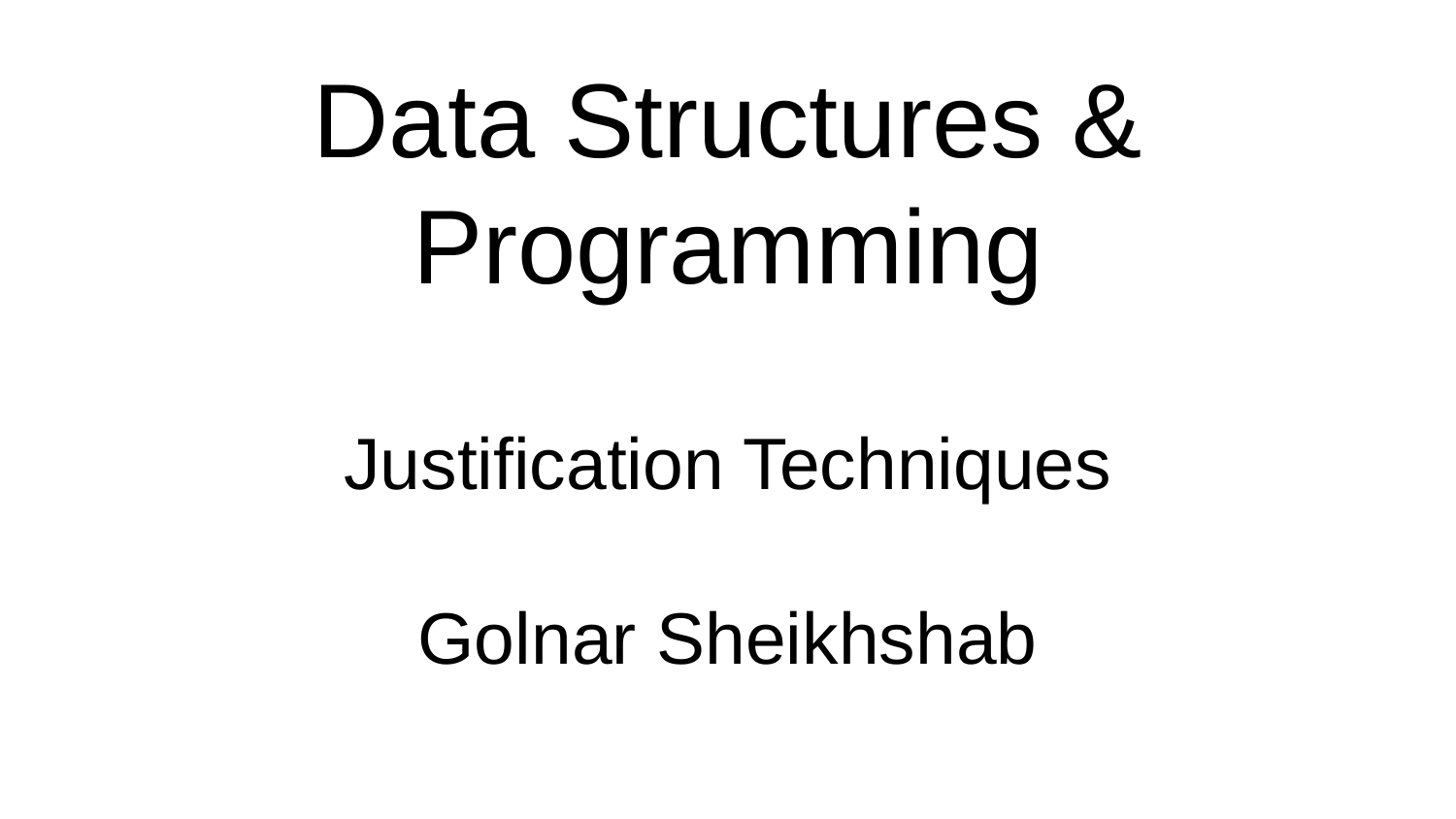

# Data Structures & Programming

Justification Techniques

Golnar Sheikhshab